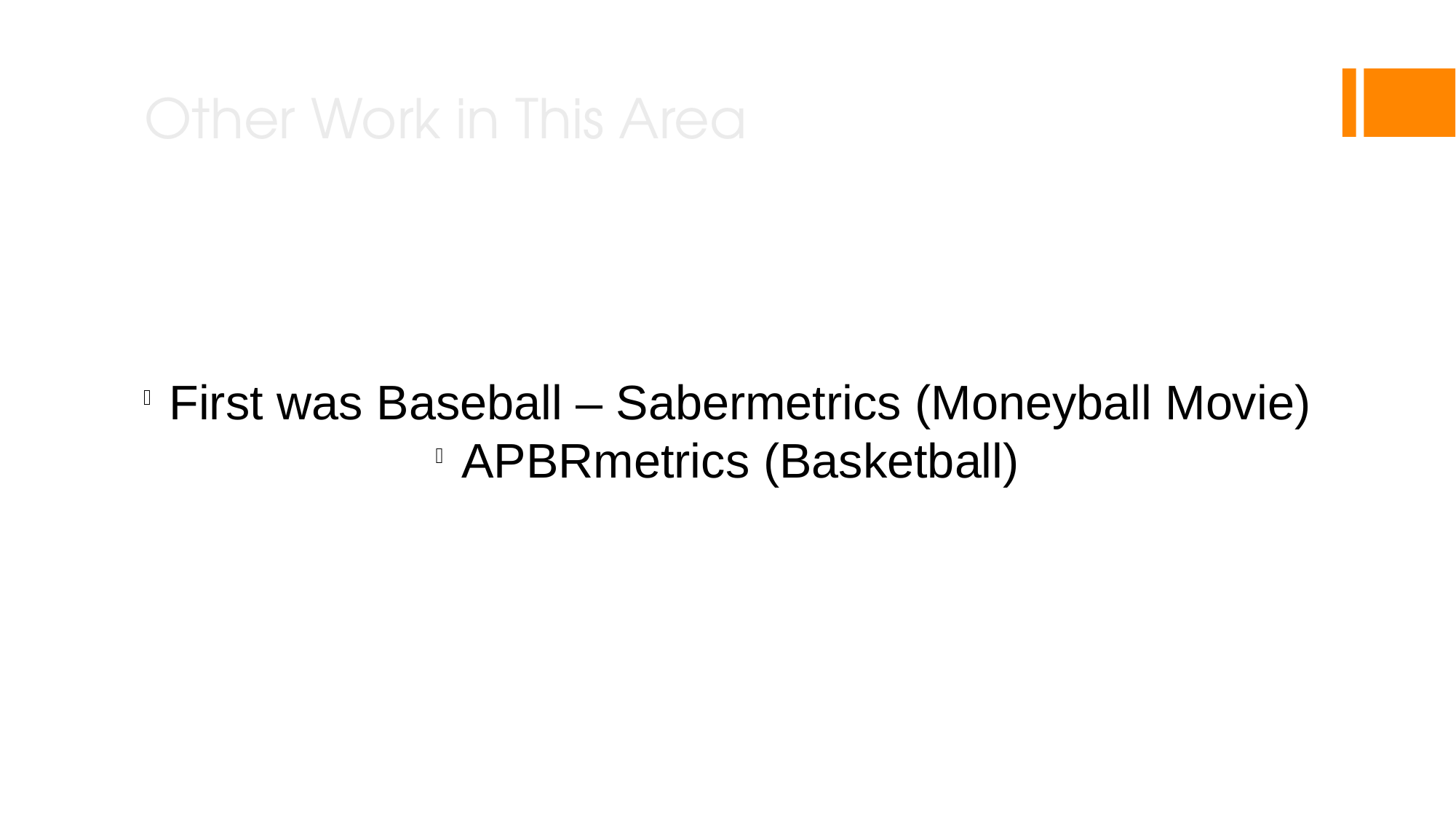

Other Work in This Area
First was Baseball – Sabermetrics (Moneyball Movie)
APBRmetrics (Basketball)